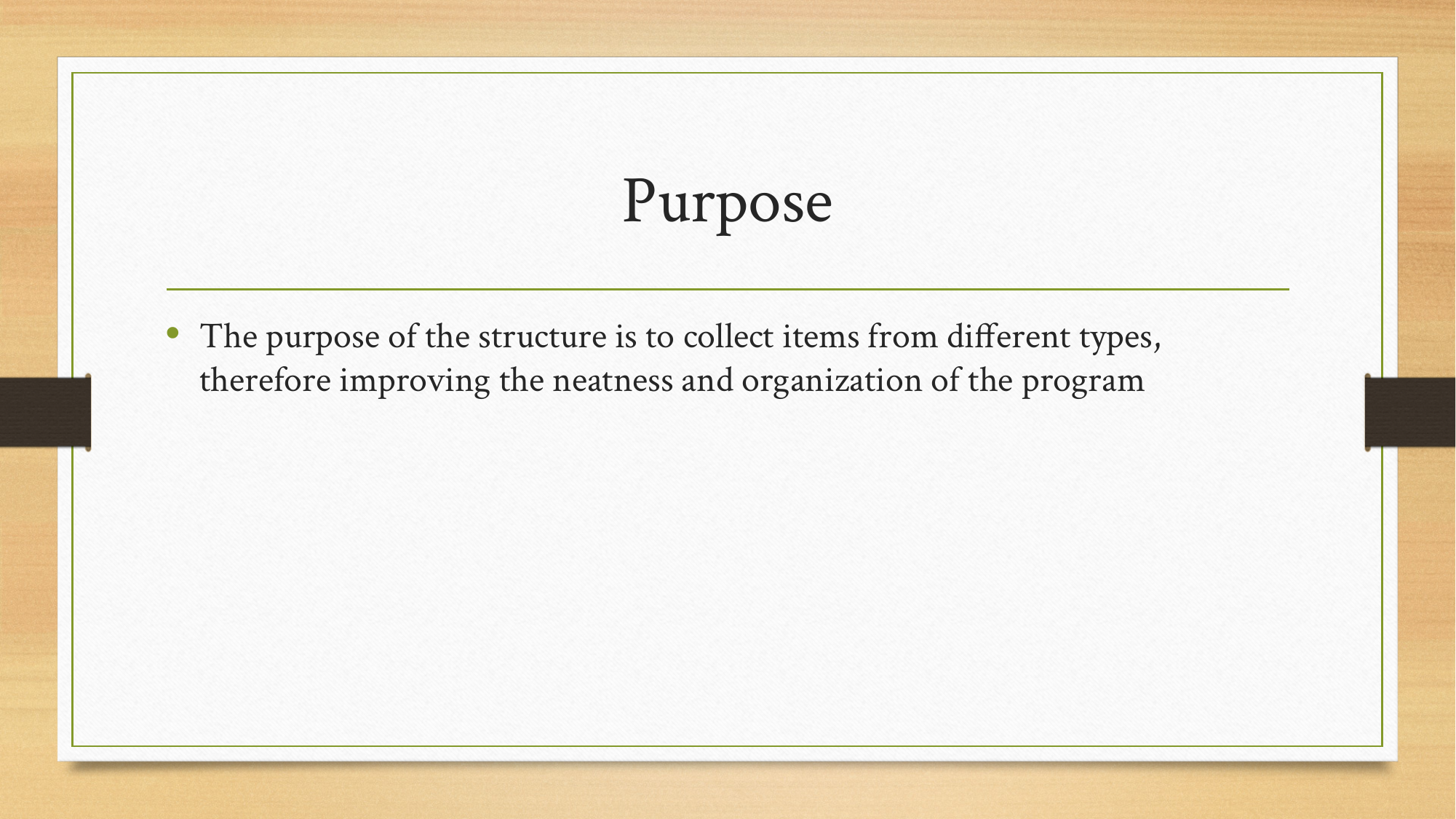

# Purpose
The purpose of the structure is to collect items from different types, therefore improving the neatness and organization of the program